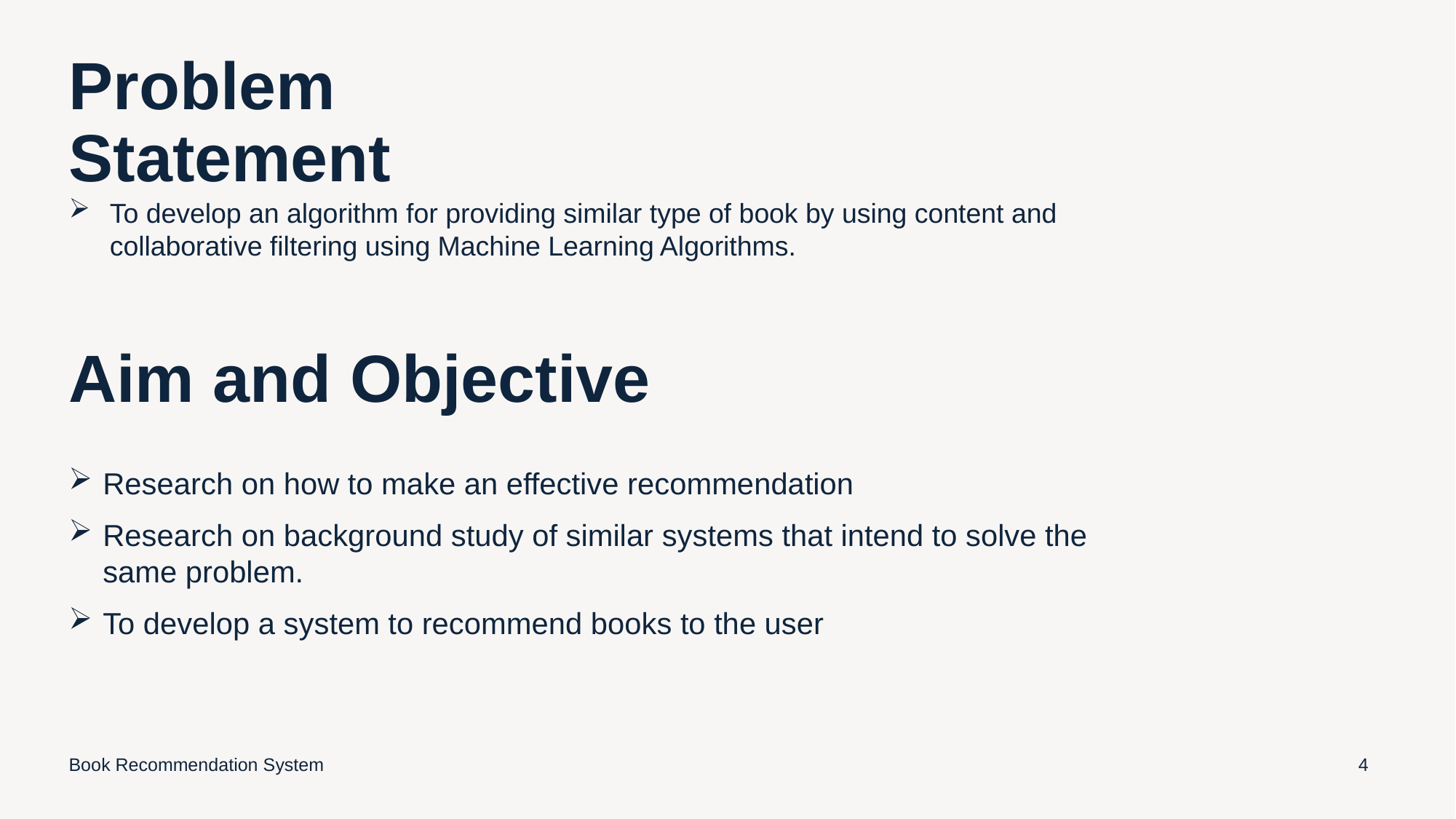

# Problem Statement
To develop an algorithm for providing similar type of book by using content and collaborative filtering using Machine Learning Algorithms.
Aim and Objective
Research on how to make an effective recommendation
Research on background study of similar systems that intend to solve the same problem.
To develop a system to recommend books to the user
Book Recommendation System
4